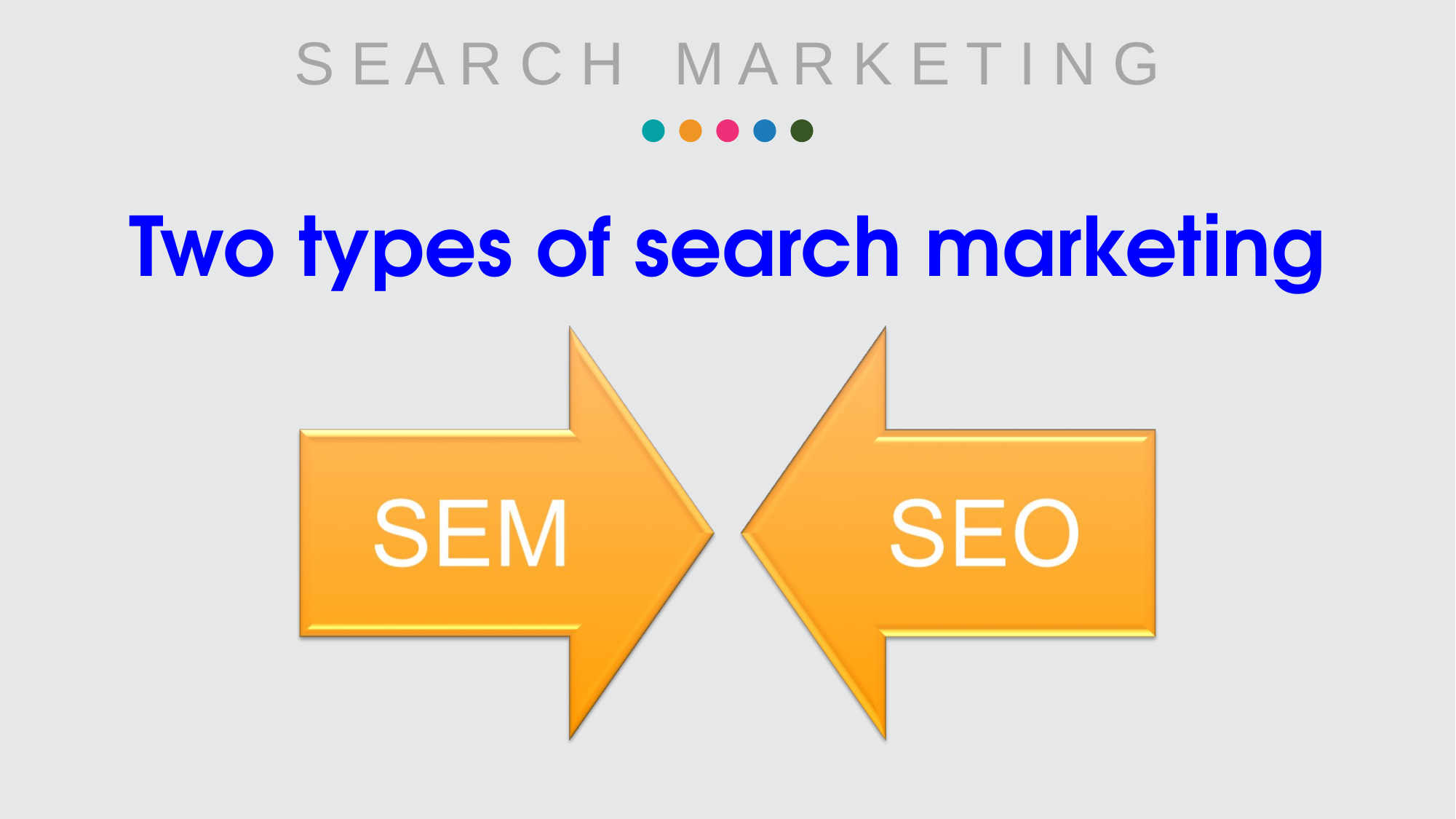

S E A R C H   M A R K E T I N G

# Two types of search marketing